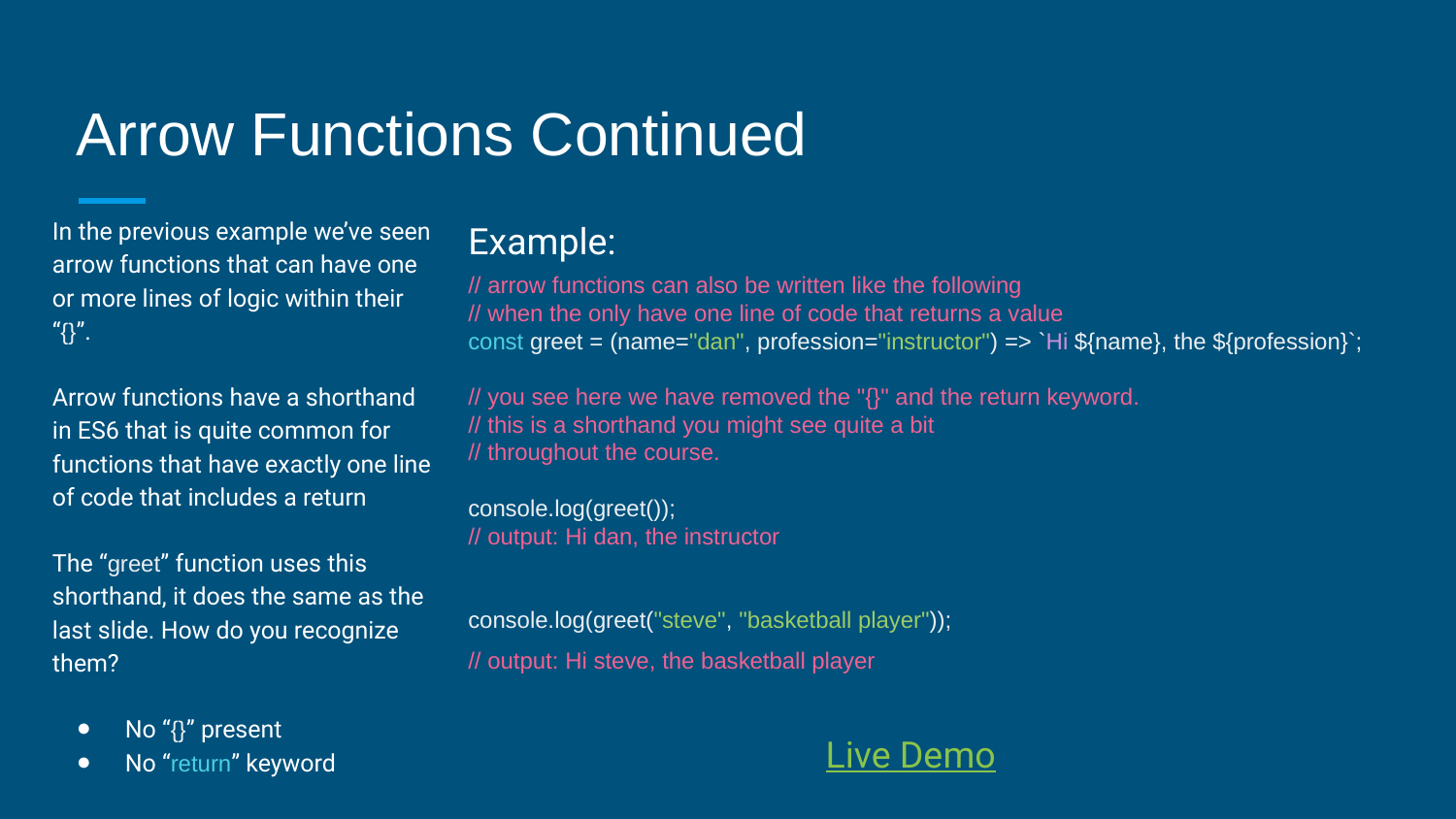

# Arrow Functions Continued
In the previous example we’ve seen arrow functions that can have one or more lines of logic within their “{}”.
Arrow functions have a shorthand in ES6 that is quite common for functions that have exactly one line of code that includes a return
The “greet” function uses this shorthand, it does the same as the last slide. How do you recognize them?
No “{}” present
No “return” keyword

Example:
// arrow functions can also be written like the following
// when the only have one line of code that returns a value
const greet = (name="dan", profession="instructor") => `Hi ${name}, the ${profession}`;

// you see here we have removed the "{}" and the return keyword.
// this is a shorthand you might see quite a bit
// throughout the course.

console.log(greet());
// output: Hi dan, the instructor

console.log(greet("steve", "basketball player"));
// output: Hi steve, the basketball player
Live Demo